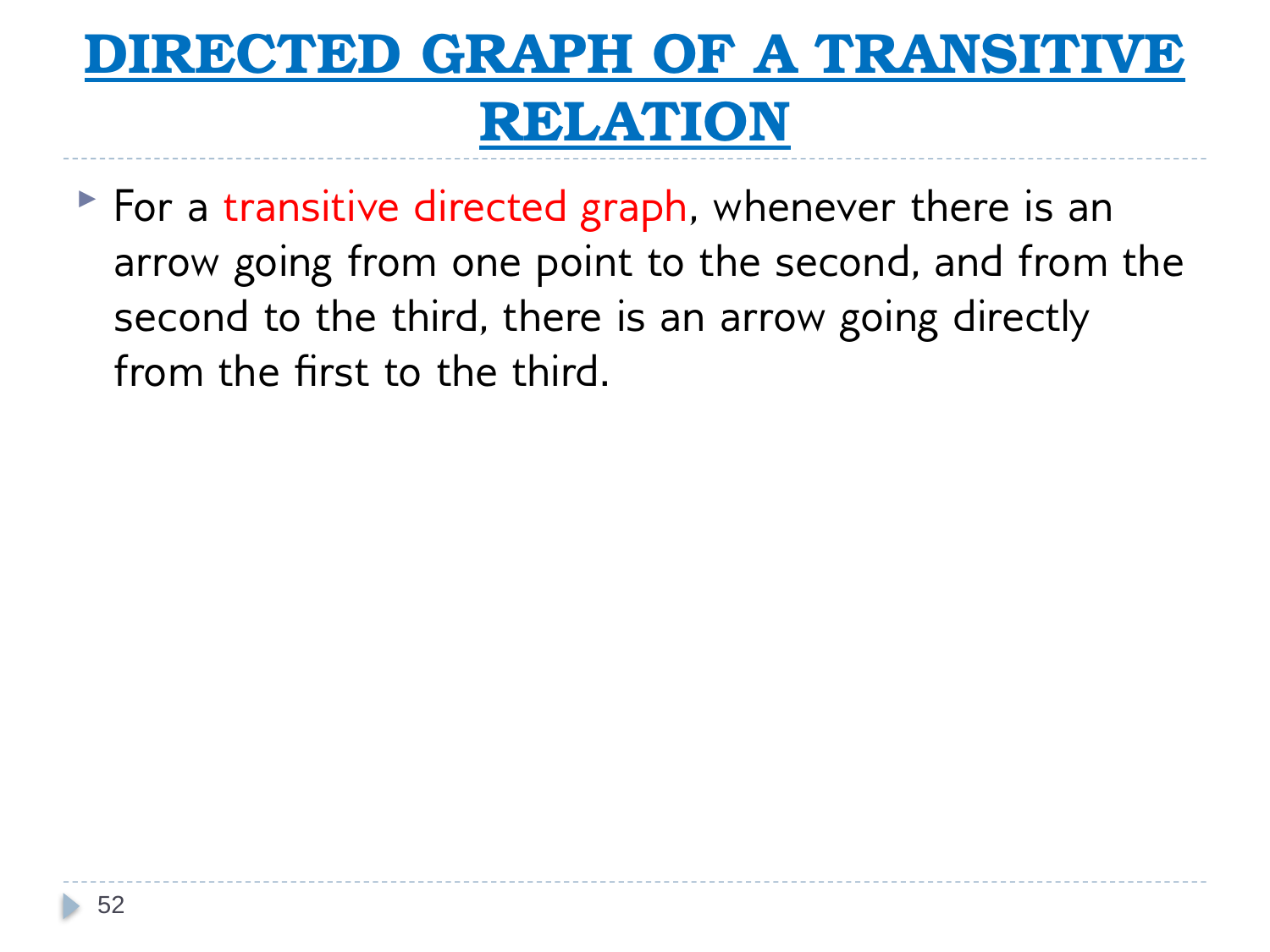

# DIRECTED GRAPH OF A TRANSITIVE RELATION
For a transitive directed graph, whenever there is an arrow going from one point to the second, and from the second to the third, there is an arrow going directly from the first to the third.

52